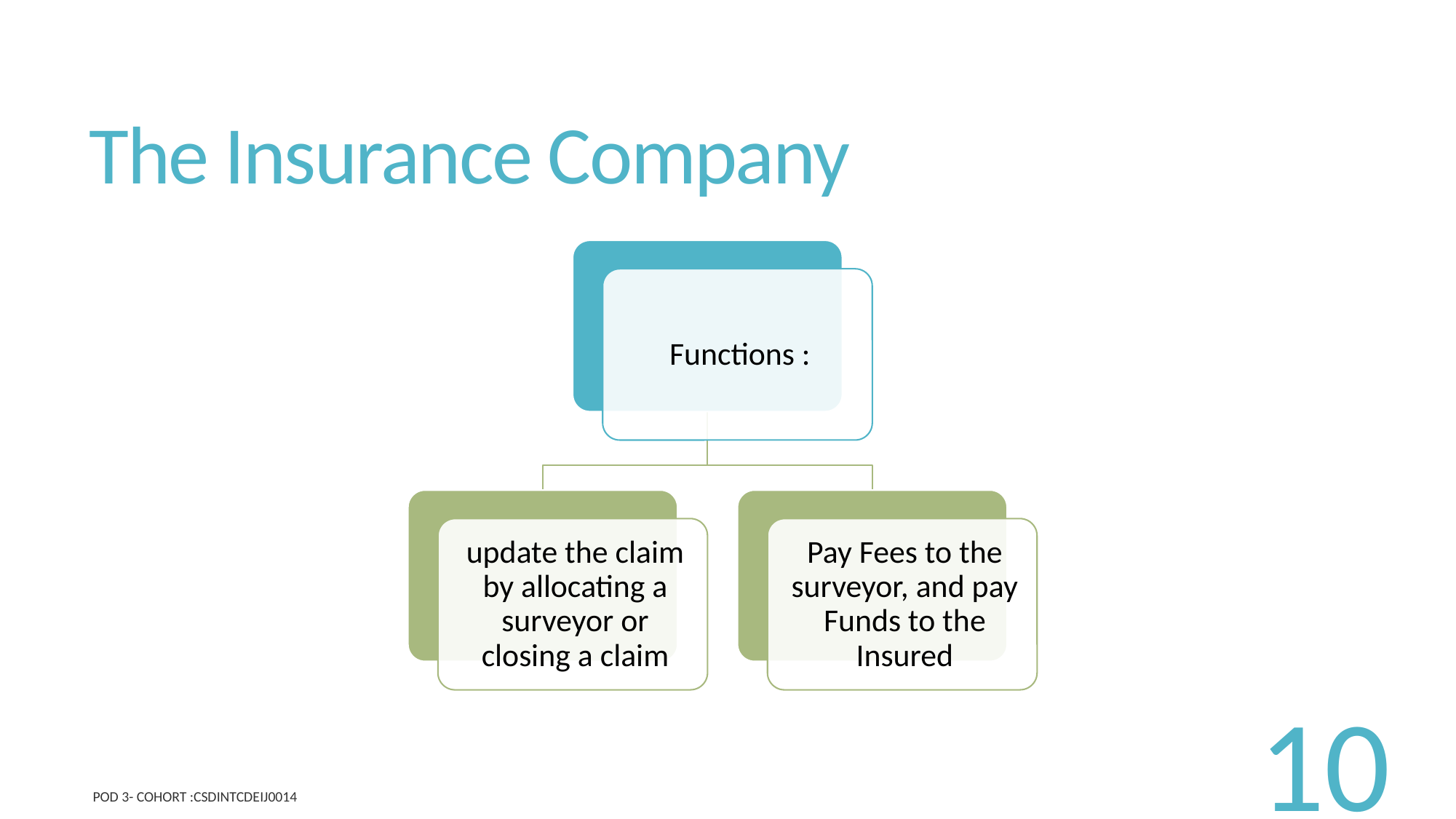

# The Insurance Company
Functions :
update the claim by allocating a surveyor or closing a claim
Pay Fees to the surveyor, and pay Funds to the Insured
10
POD 3- Cohort :CSDINTCDEIJ0014